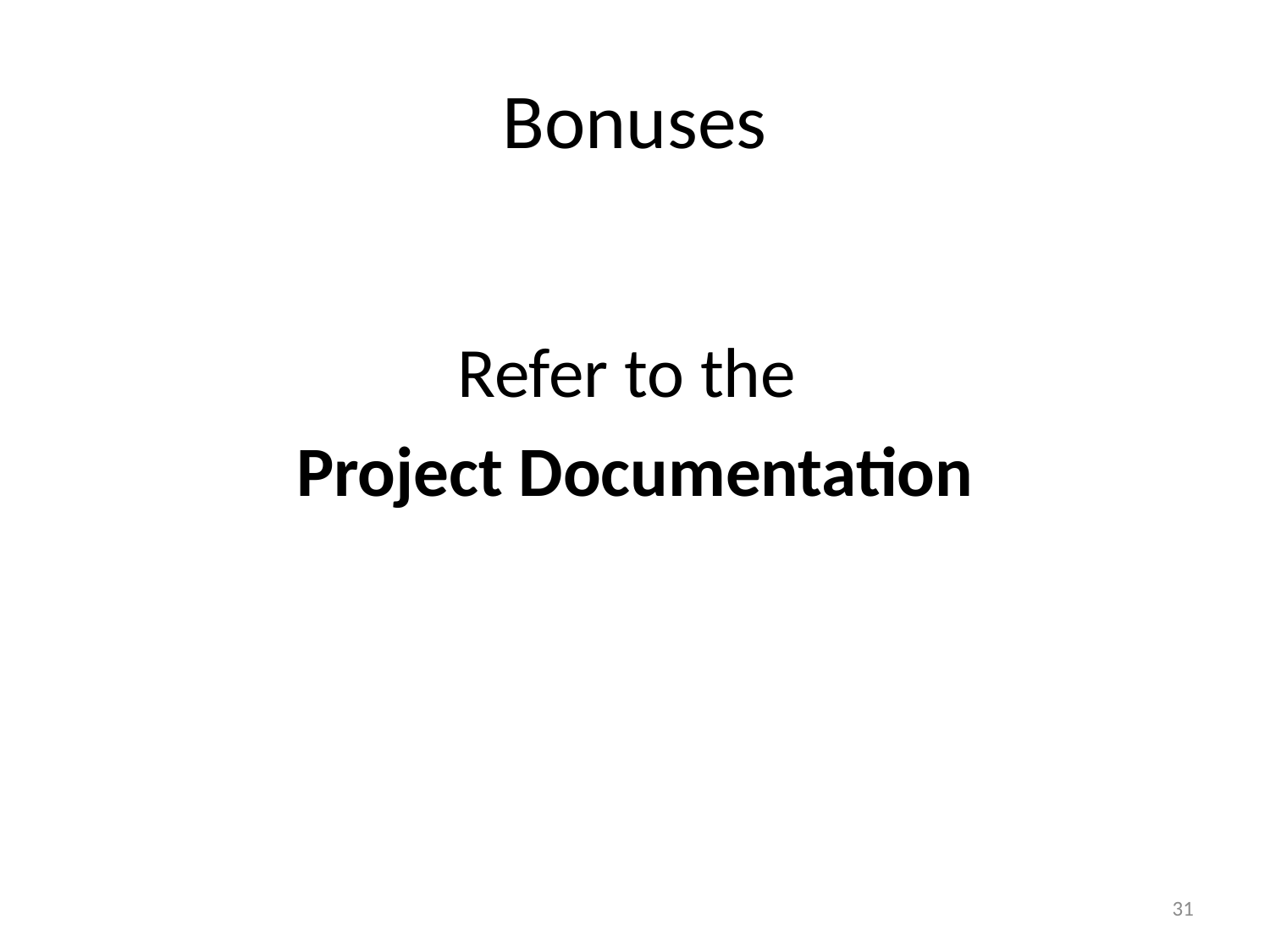

# Bonuses

Refer to the
Project Documentation
31